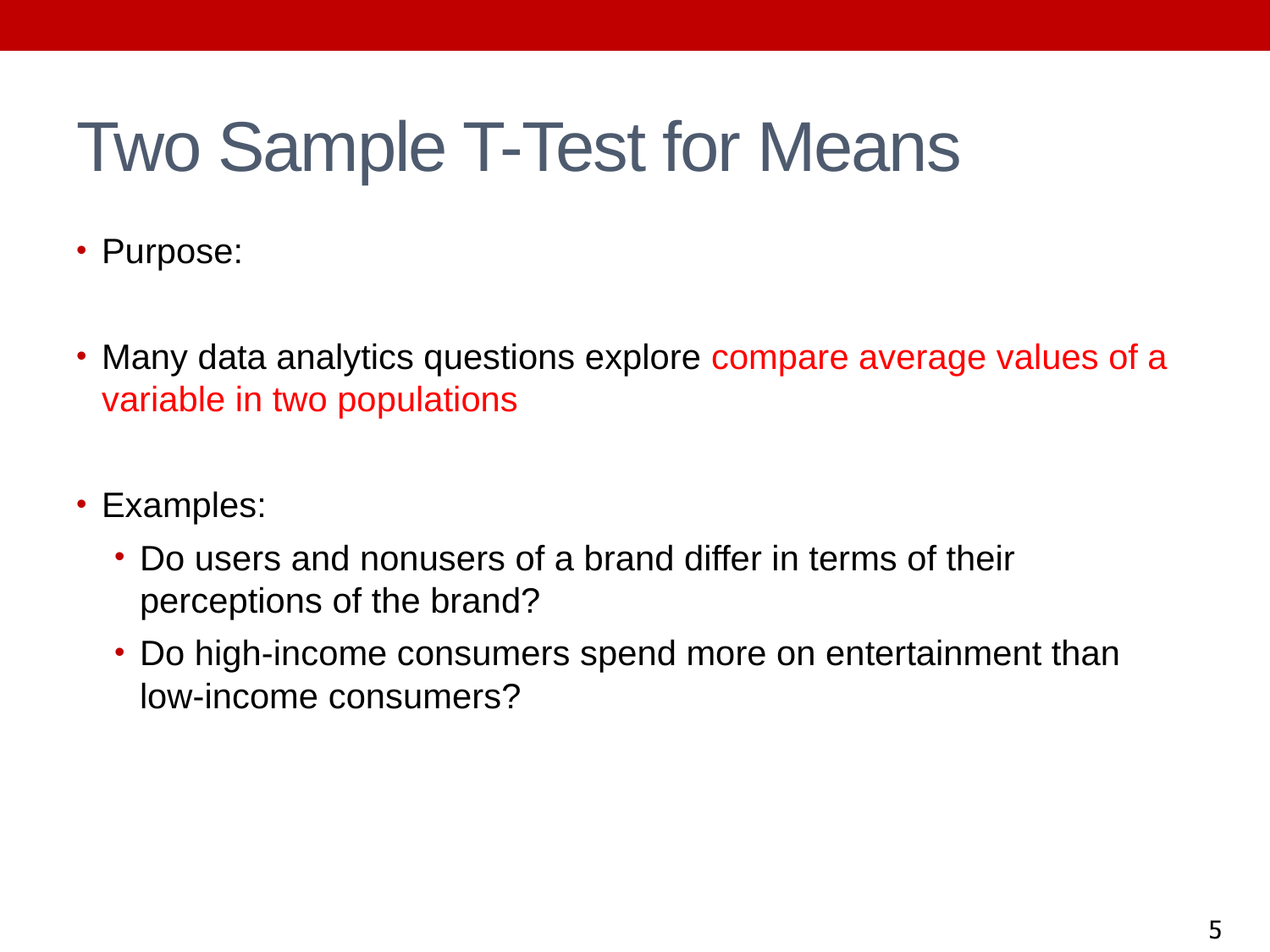

# Two Sample T-Test for Means
Purpose:

Many data analytics questions explore compare average values of a variable in two populations

Examples:
Do users and nonusers of a brand differ in terms of their perceptions of the brand?
Do high-income consumers spend more on entertainment than low-income consumers?
5